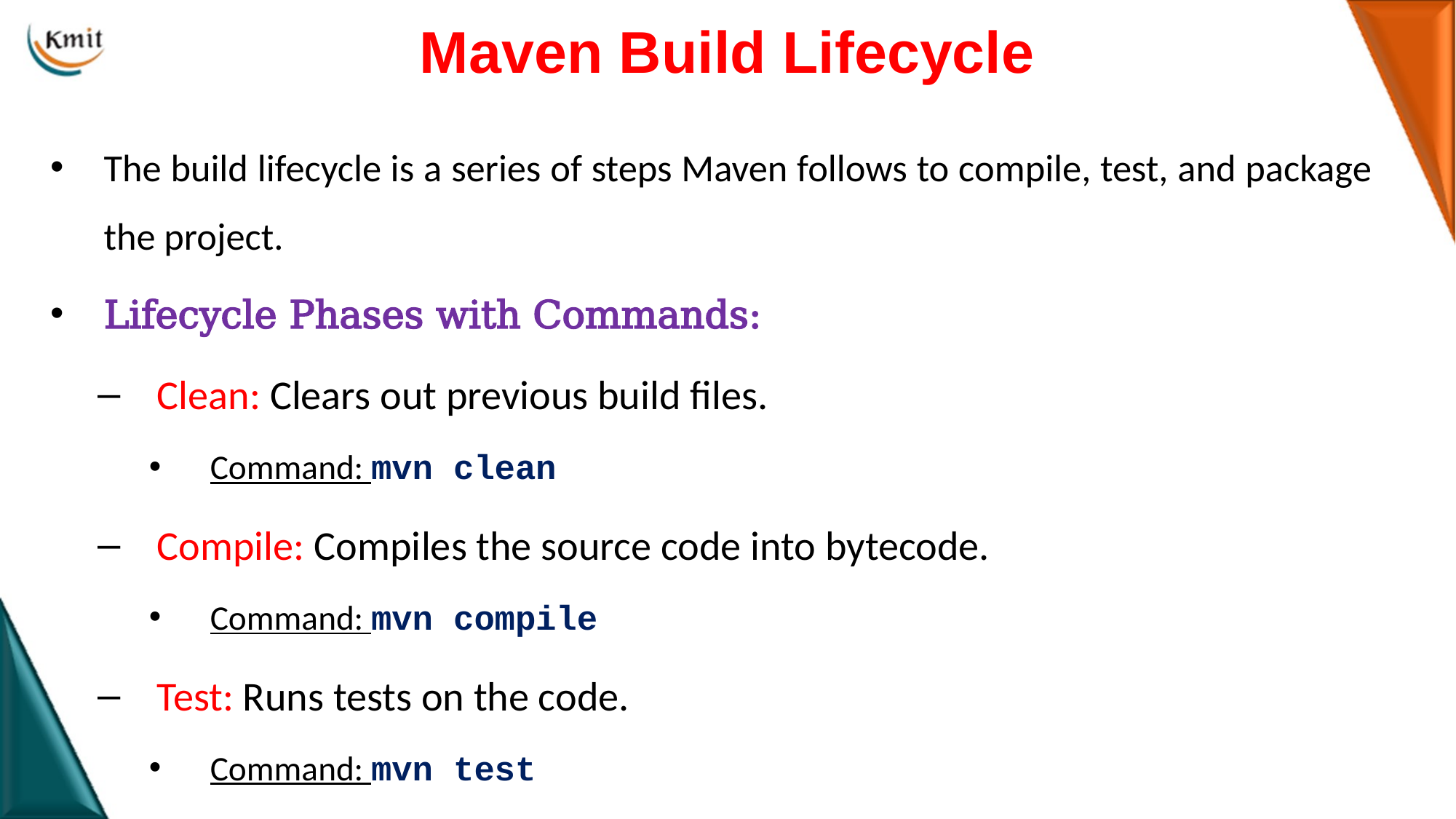

# Maven Build Lifecycle
The build lifecycle is a series of steps Maven follows to compile, test, and package the project.
Lifecycle Phases with Commands:
Clean: Clears out previous build files.
Command: mvn clean
Compile: Compiles the source code into bytecode.
Command: mvn compile
Test: Runs tests on the code.
Command: mvn test